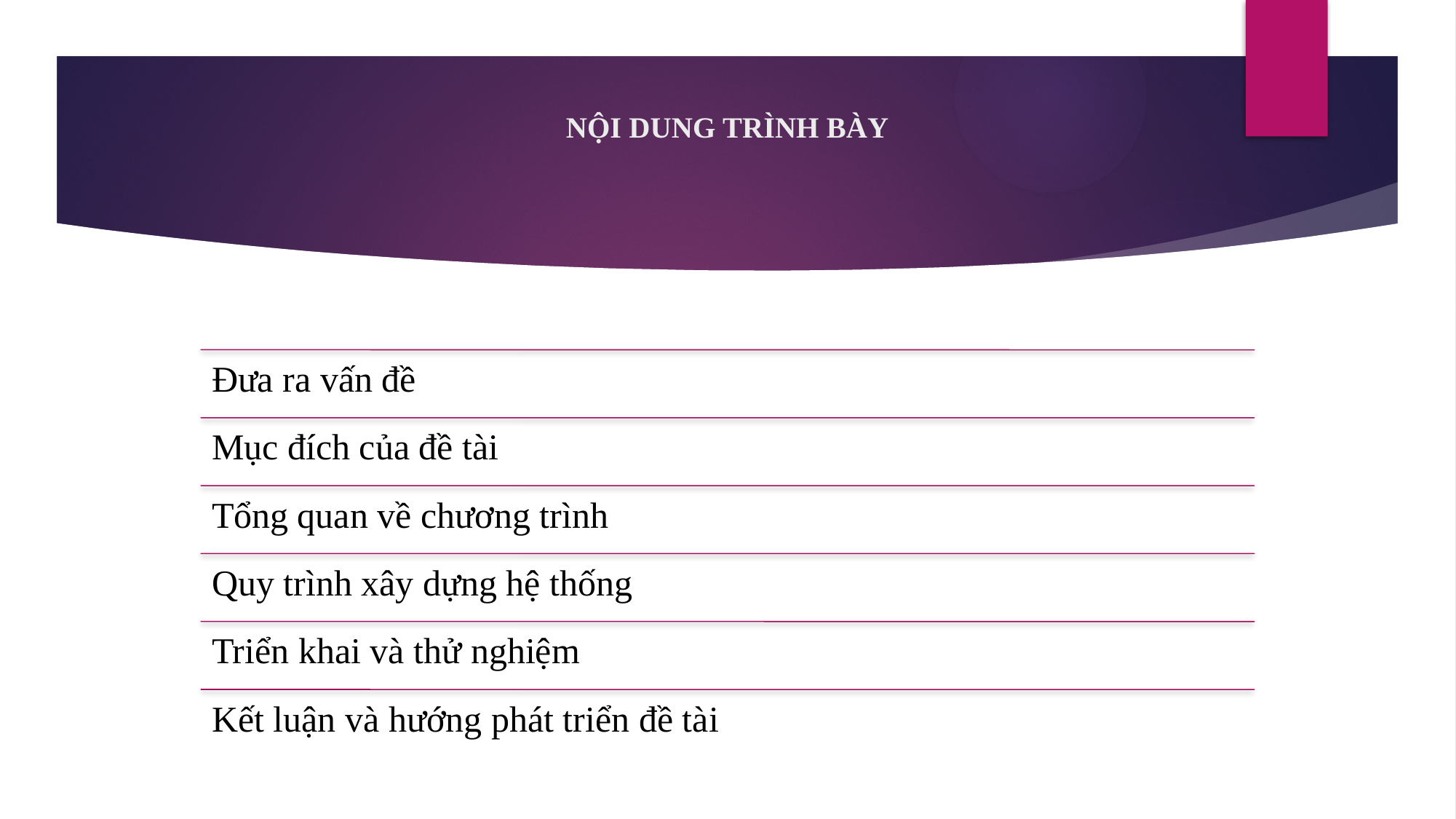

# NỘI DUNG TRÌNH BÀY
Đưa ra vấn đề
Mục đích của đề tài
Tổng quan về chương trình
Quy trình xây dựng hệ thống
Triển khai và thử nghiệm
Kết luận và hướng phát triển đề tài